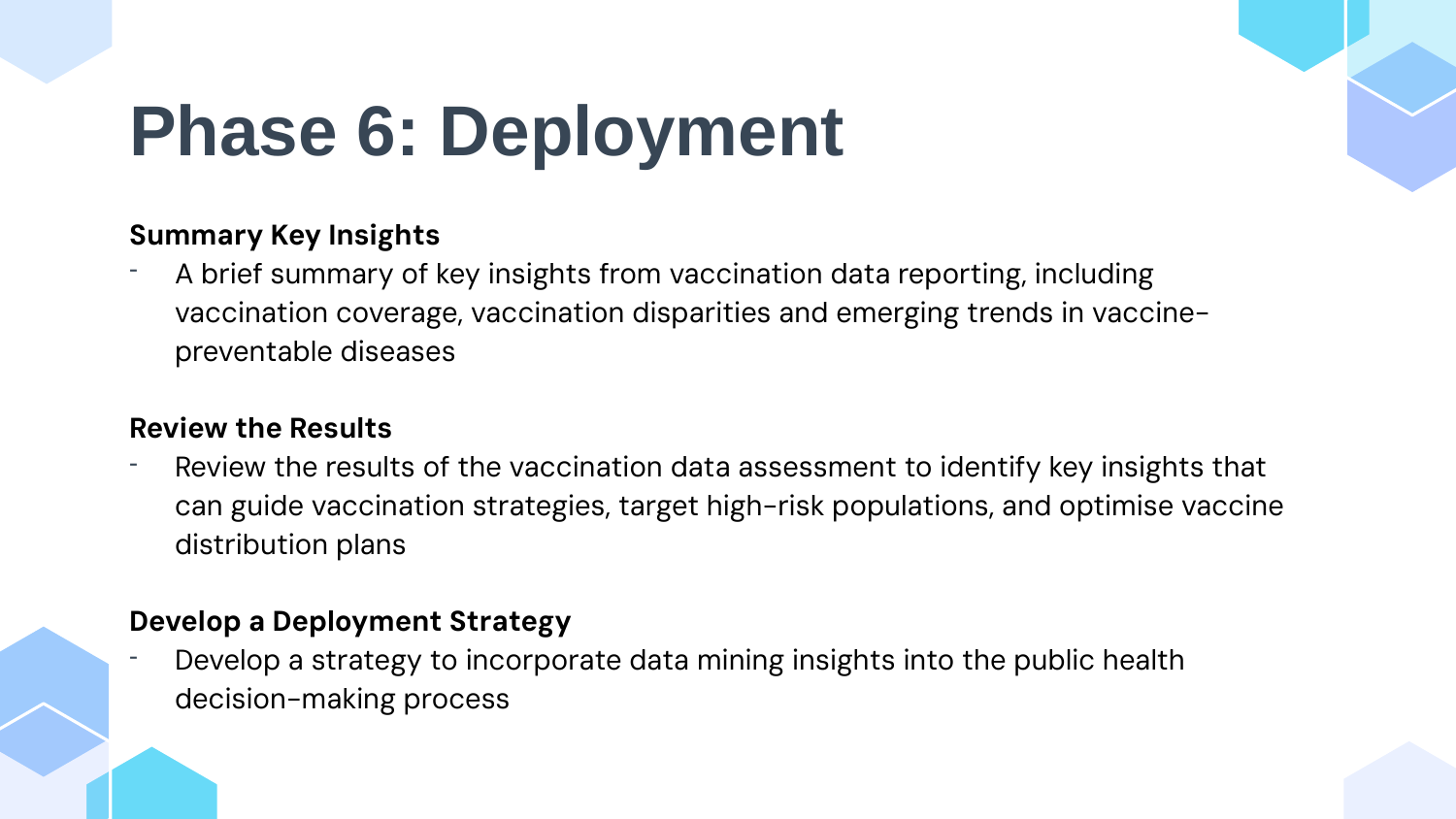

Phase 6: Deployment
Summary Key Insights
A brief summary of key insights from vaccination data reporting, including vaccination coverage, vaccination disparities and emerging trends in vaccine-preventable diseases
Review the Results
Review the results of the vaccination data assessment to identify key insights that can guide vaccination strategies, target high-risk populations, and optimise vaccine distribution plans

Develop a Deployment Strategy
Develop a strategy to incorporate data mining insights into the public health decision-making process